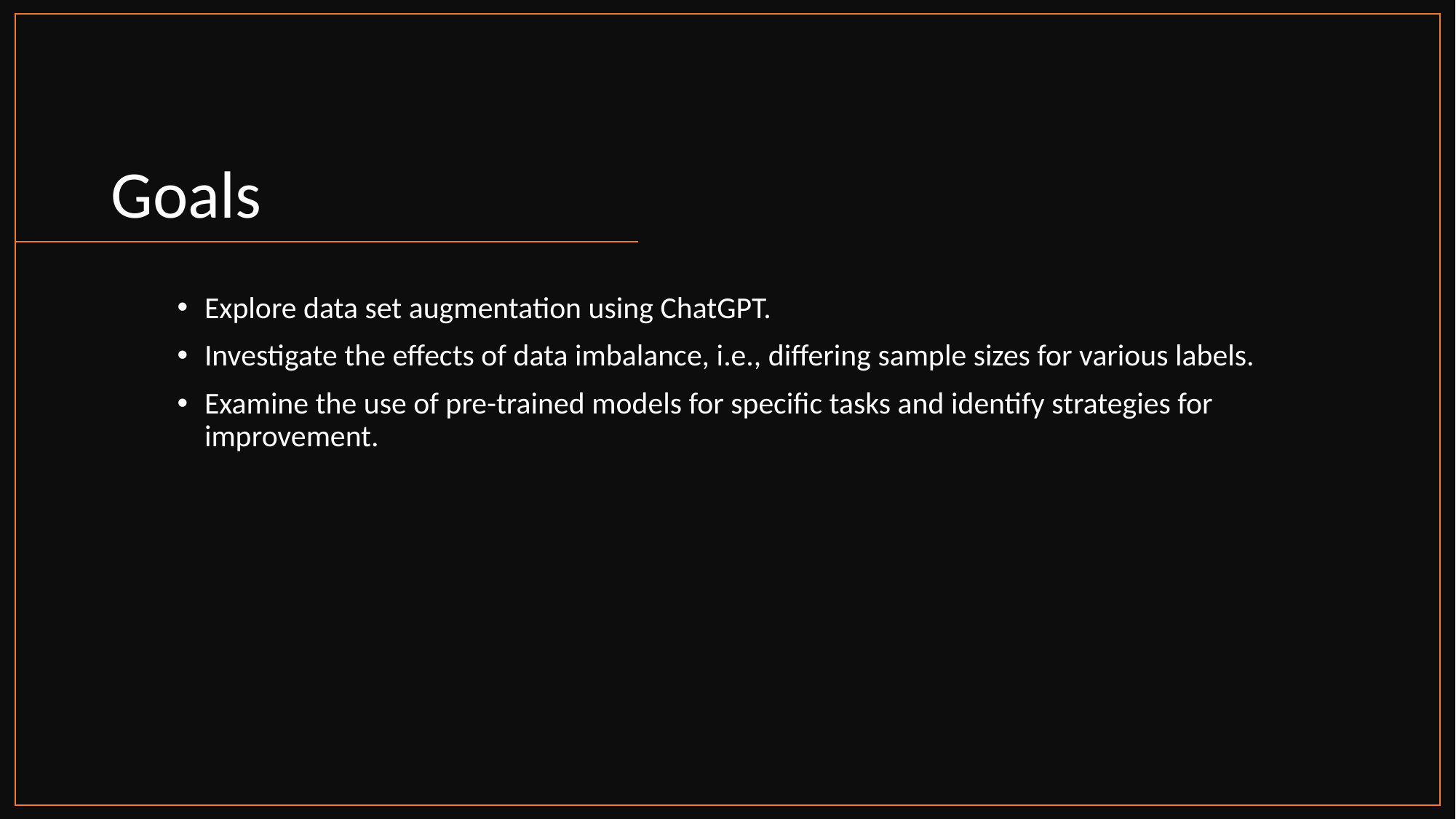

# Goals
Explore data set augmentation using ChatGPT.
Investigate the effects of data imbalance, i.e., differing sample sizes for various labels.
Examine the use of pre-trained models for specific tasks and identify strategies for improvement.